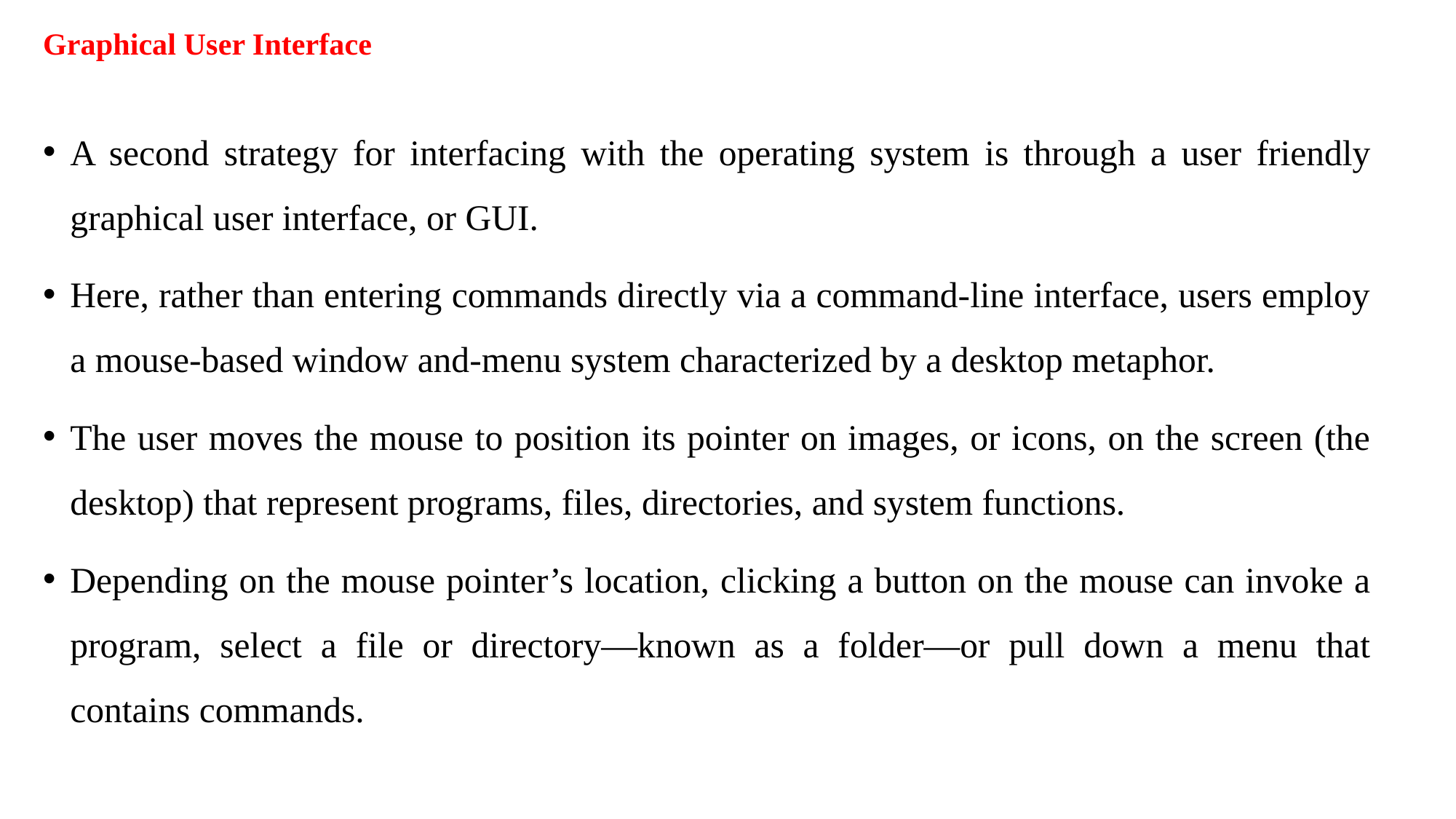

# Graphical User Interface
A second strategy for interfacing with the operating system is through a user friendly graphical user interface, or GUI.
Here, rather than entering commands directly via a command-line interface, users employ a mouse-based window and-menu system characterized by a desktop metaphor.
The user moves the mouse to position its pointer on images, or icons, on the screen (the desktop) that represent programs, files, directories, and system functions.
Depending on the mouse pointer’s location, clicking a button on the mouse can invoke a program, select a file or directory—known as a folder—or pull down a menu that contains commands.